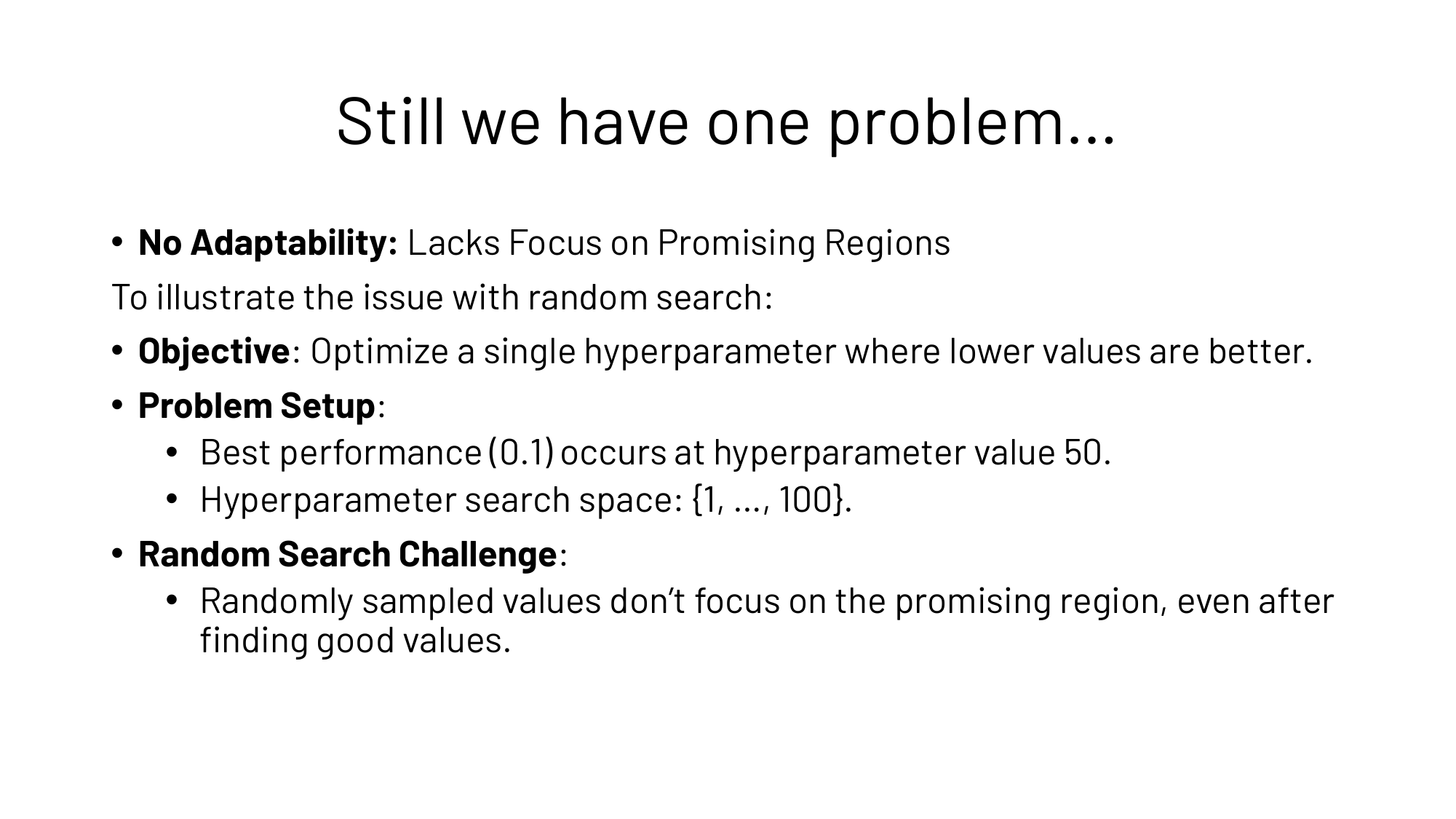

# Still we have one problem…
No Adaptability: Lacks Focus on Promising Regions
To illustrate the issue with random search:
Objective: Optimize a single hyperparameter where lower values are better.
Problem Setup:
Best performance (0.1) occurs at hyperparameter value 50.
Hyperparameter search space: {1, …, 100}.
Random Search Challenge:
Randomly sampled values don’t focus on the promising region, even after finding good values.